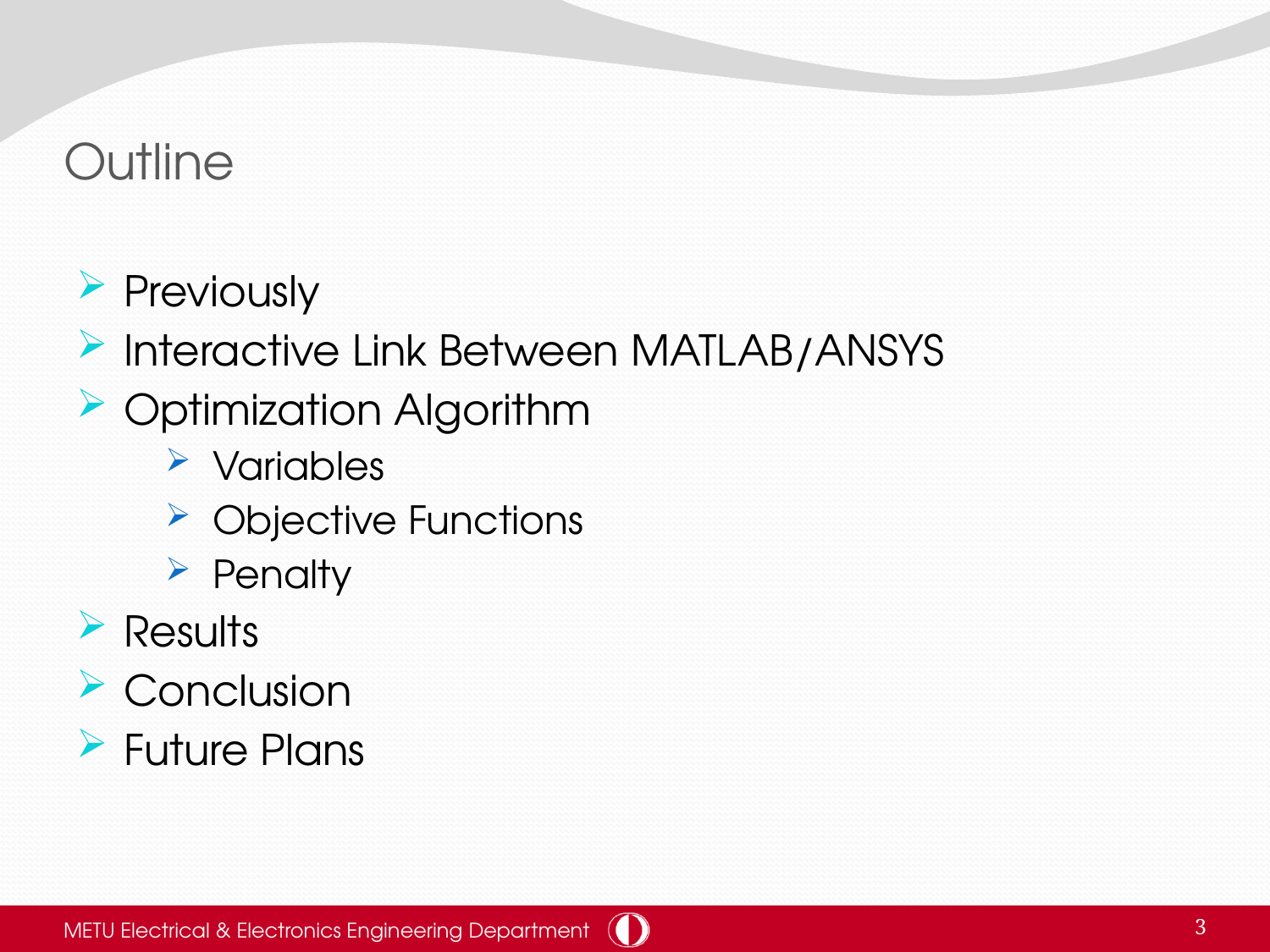

# Outline

Previously
Interactive Link Between MATLAB/ANSYS
Optimization Algorithm
Variables
Objective Functions
Penalty
Results
Conclusion
Future Plans
METU Electrical & Electronics Engineering Department
3